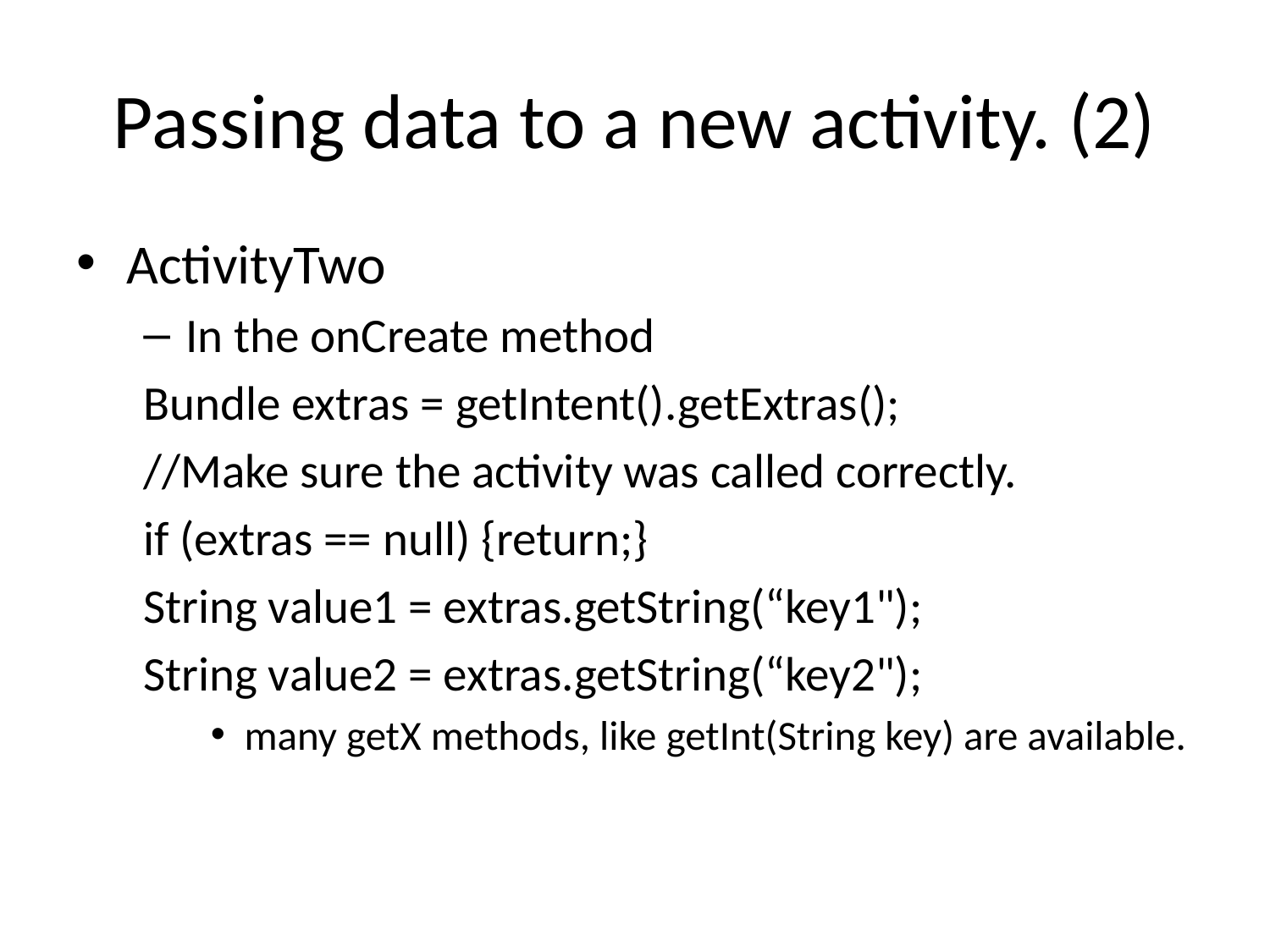

# Passing data to a new activity. (2)
ActivityTwo
In the onCreate method
Bundle extras = getIntent().getExtras();
//Make sure the activity was called correctly.
if (extras == null) {return;}
String value1 = extras.getString(“key1");
String value2 = extras.getString(“key2");
many getX methods, like getInt(String key) are available.